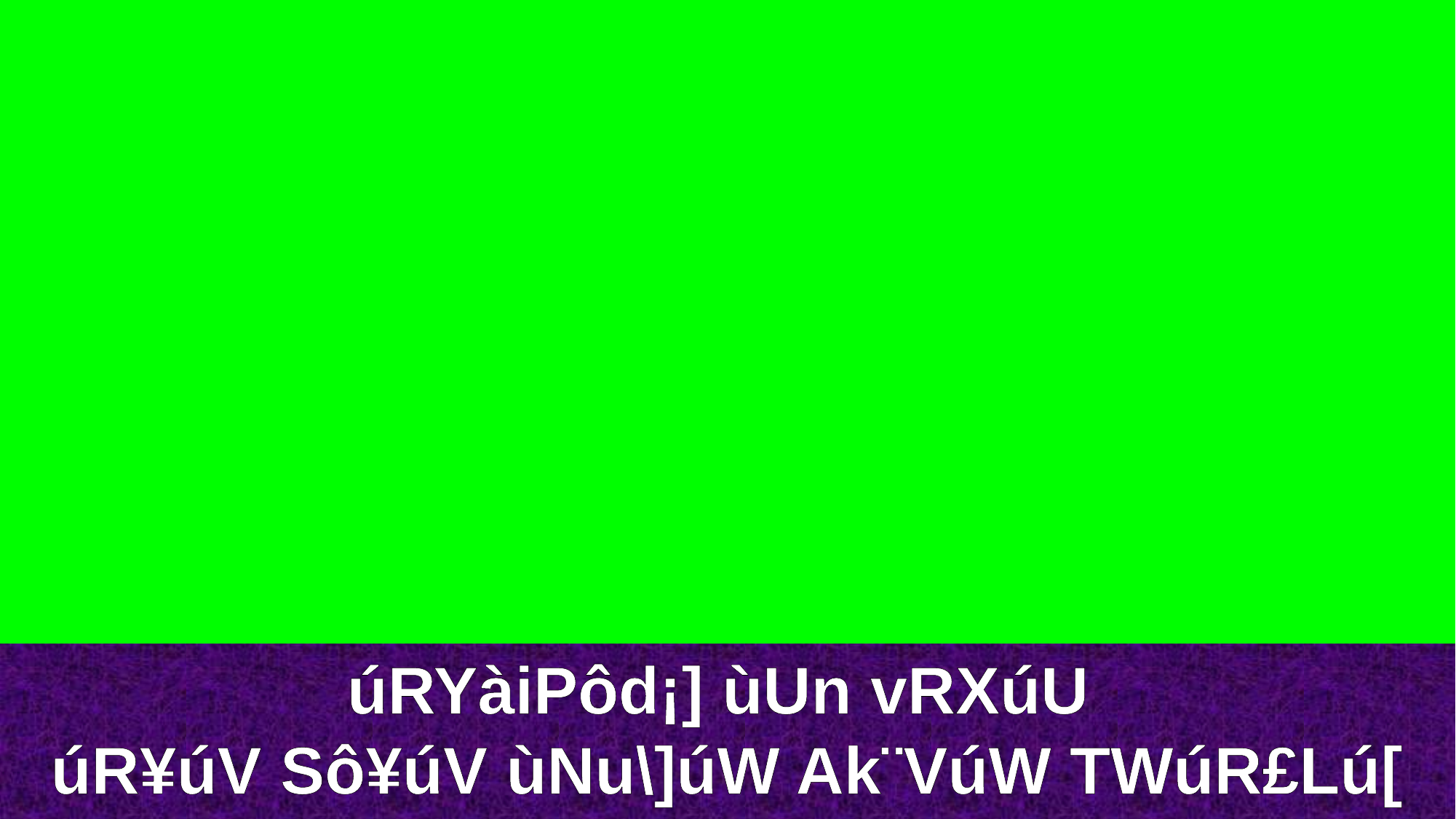

úRYàiPôd¡] ùUn vRXúU
úR¥úV Sô¥úV ùNu\]úW Ak¨VúW TWúR£Lú[